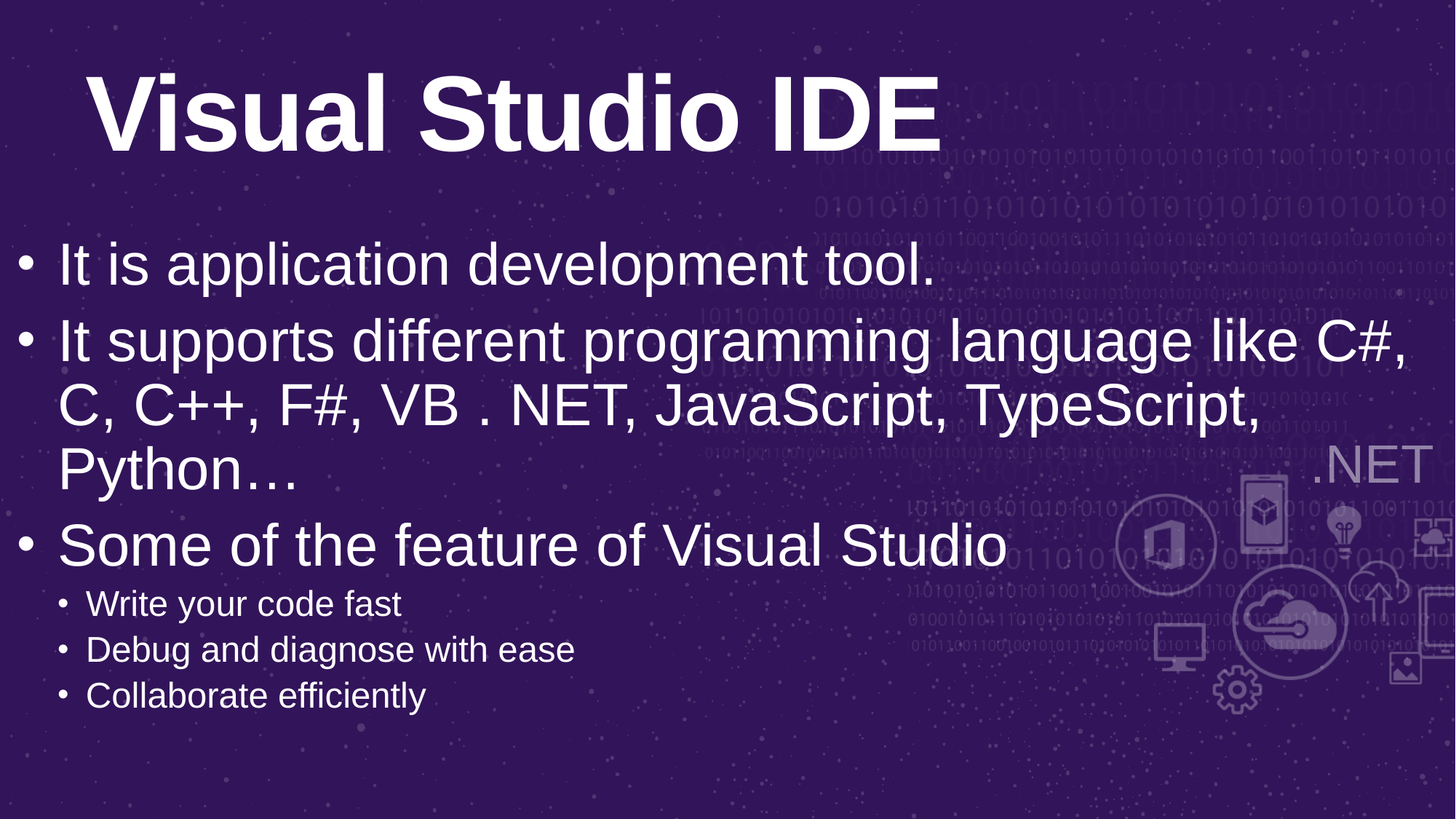

# Visual Studio IDE
It is application development tool.
It supports different programming language like C#, C, C++, F#, VB . NET, JavaScript, TypeScript, Python…
Some of the feature of Visual Studio
Write your code fast
Debug and diagnose with ease
Collaborate efficiently